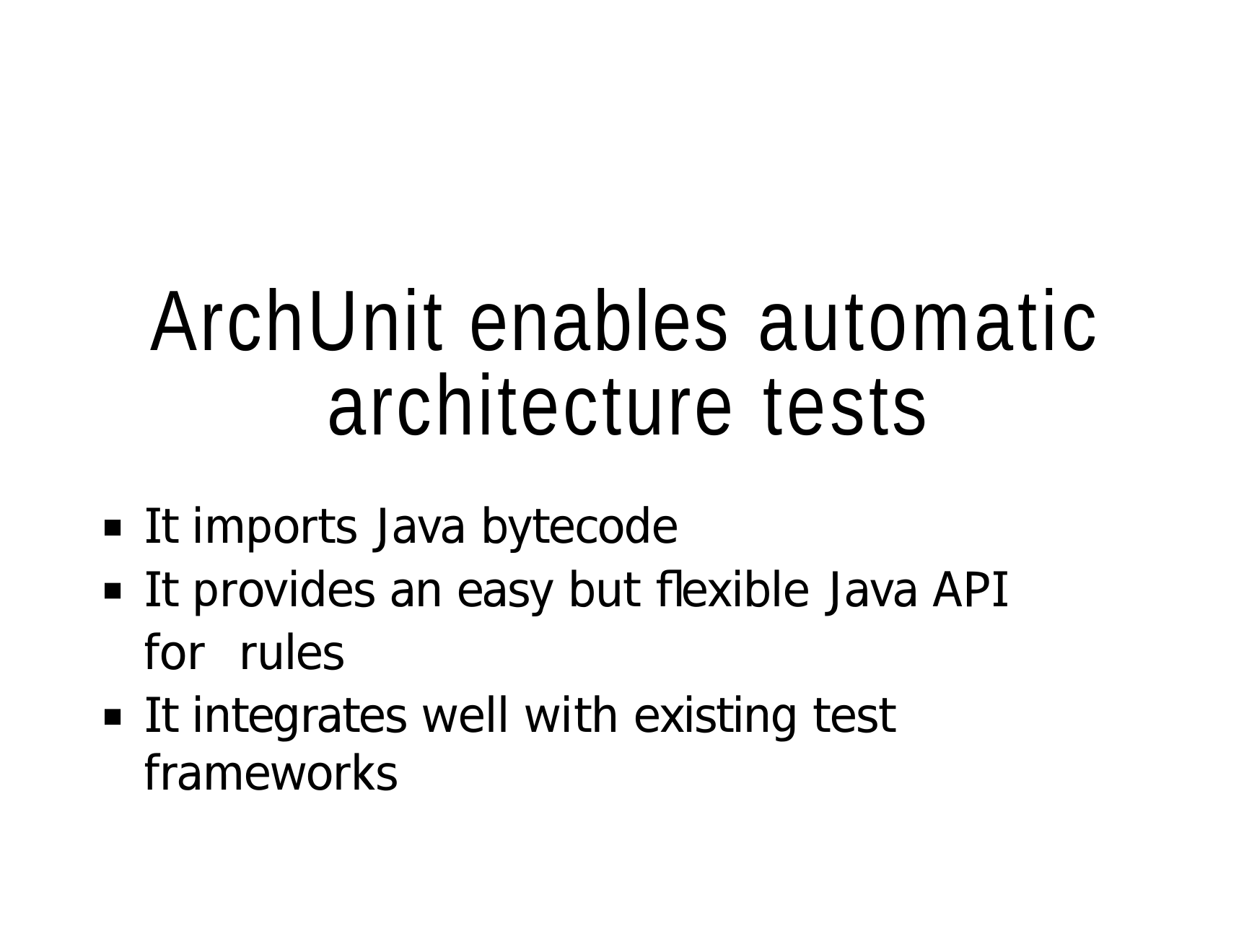

6/2/2018	ArchUnit

http://localhost:8080/?print-pdf#/	22/33
# ArchUnit enables automatic
architecture tests
It imports Java bytecode
It provides an easy but ﬂexible Java API for  rules
It integrates well with existing test frameworks